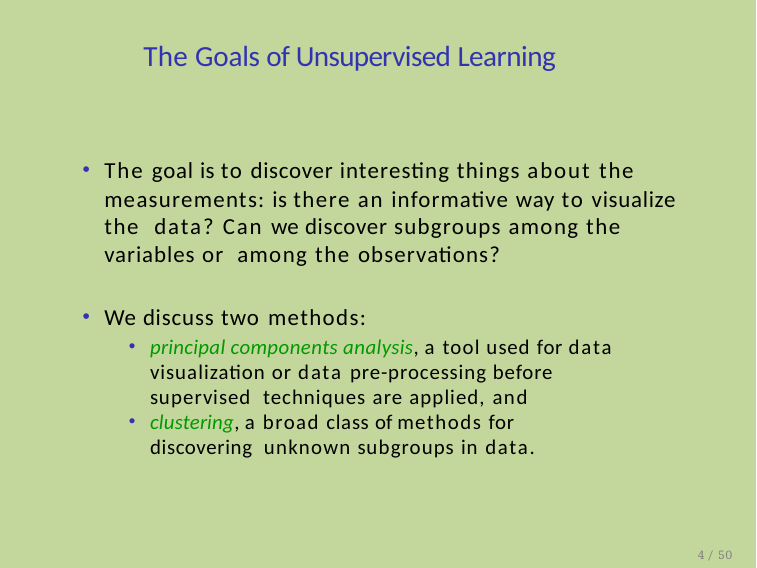

# The Goals of Unsupervised Learning
The goal is to discover interesting things about the  measurements: is there an informative way to visualize the  data? Can we discover subgroups among the variables or  among the observations?

We discuss two methods:
principal components analysis, a tool used for data  visualization or data pre-processing before supervised  techniques are applied, and
clustering, a broad class of methods for discovering  unknown subgroups in data.
4 / 50